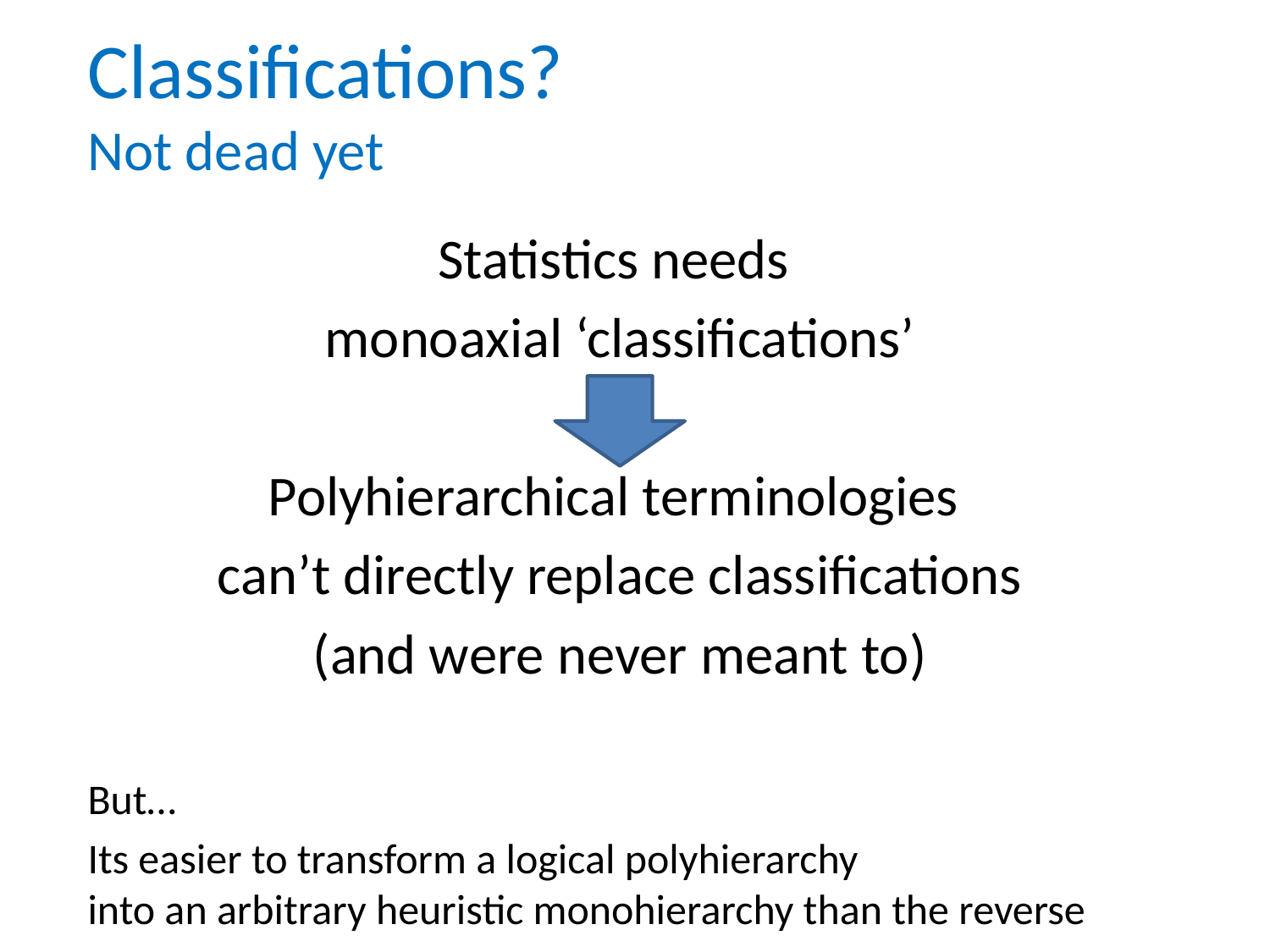

# Classifications? Not dead yet
Statistics needs
monoaxial ‘classifications’

Polyhierarchical terminologies
can’t directly replace classifications
(and were never meant to)

But…
Its easier to transform a logical polyhierarchy
into an arbitrary heuristic monohierarchy than the reverse